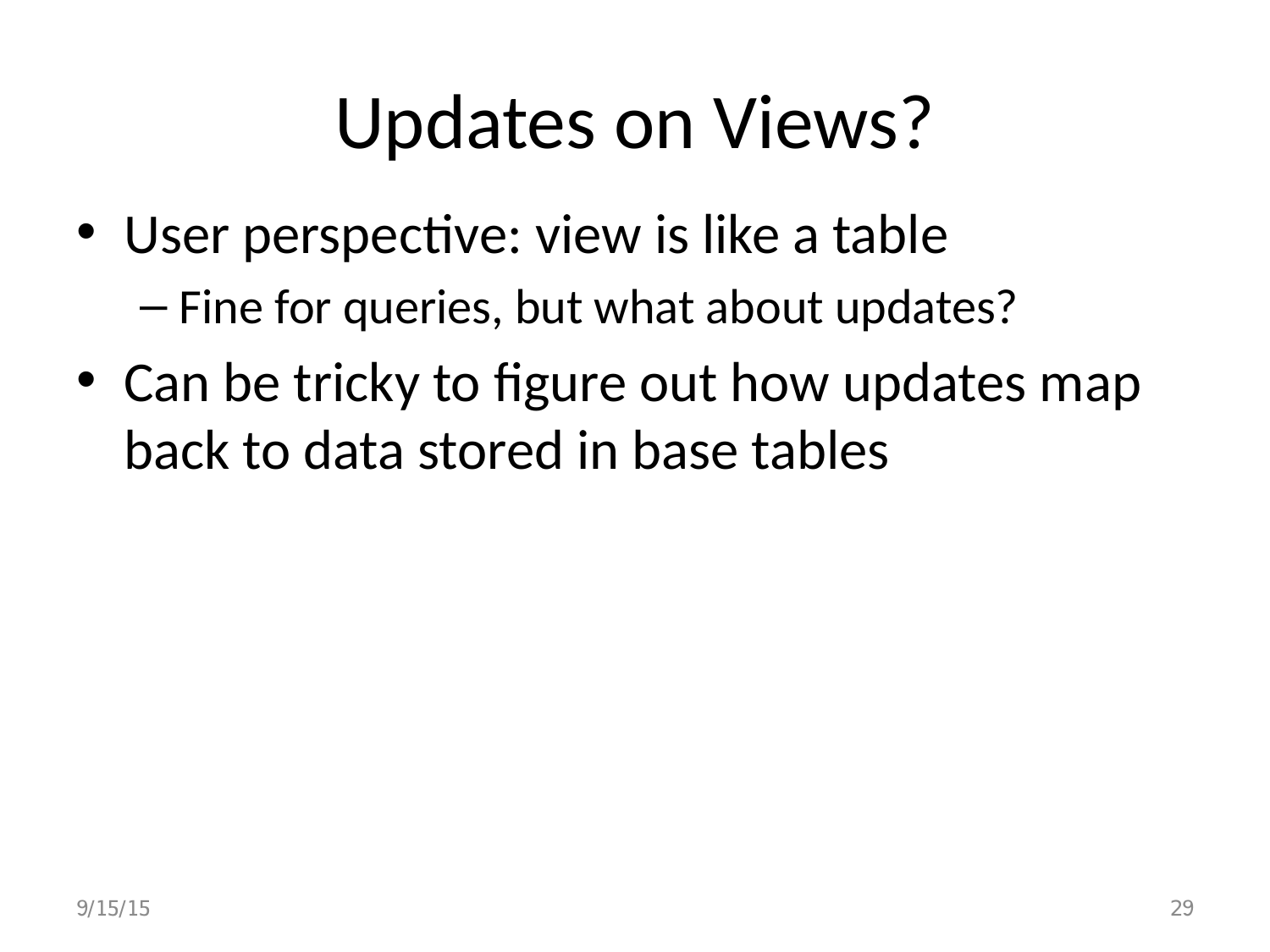

# Updates on Views?
User perspective: view is like a table
Fine for queries, but what about updates?
Can be tricky to figure out how updates map back to data stored in base tables
9/15/15
29